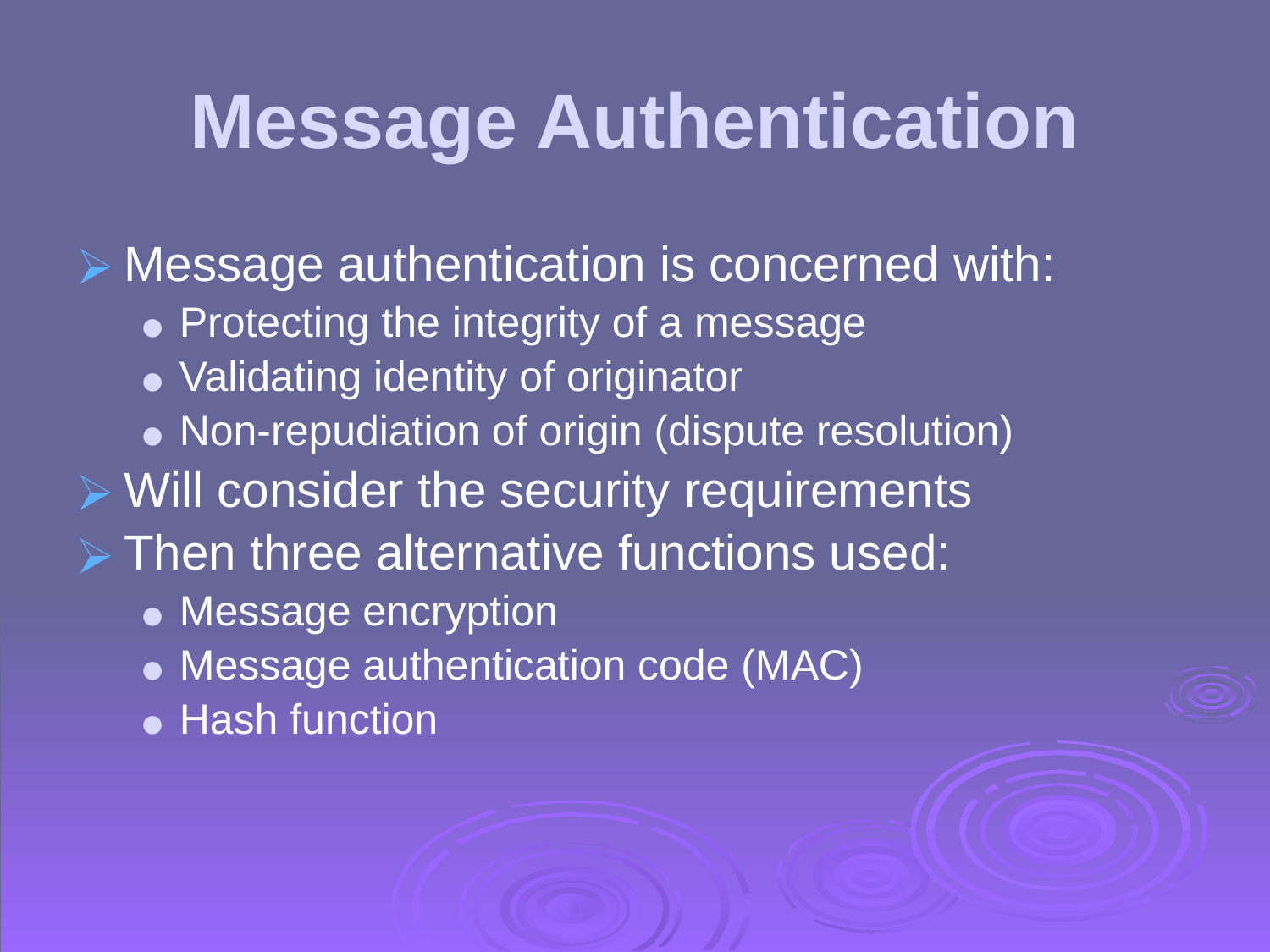

# Message Authentication
Message authentication is concerned with:
Protecting the integrity of a message
Validating identity of originator
Non-repudiation of origin (dispute resolution)
Will consider the security requirements
Then three alternative functions used:
Message encryption
Message authentication code (MAC)
Hash function